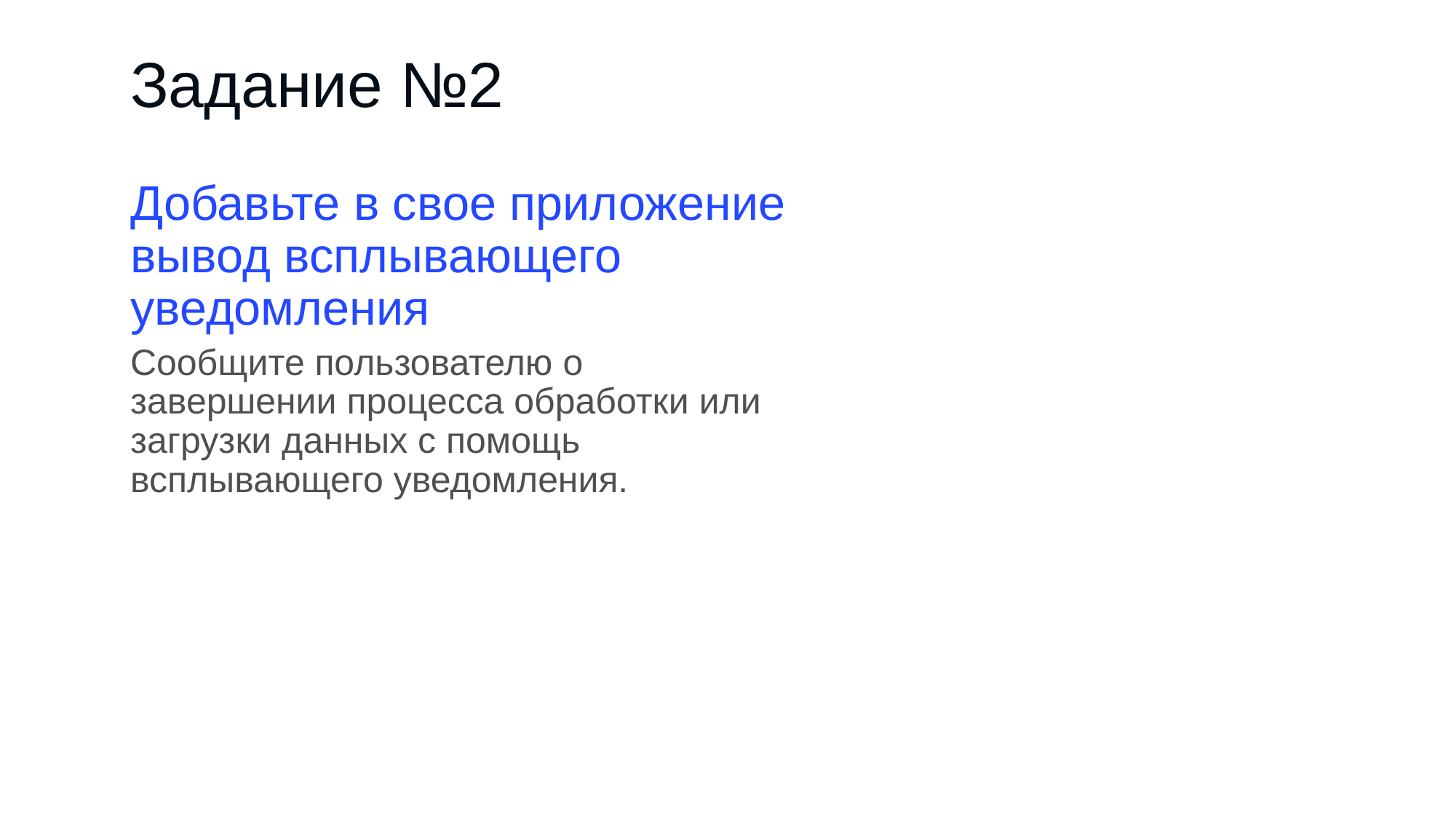

# Задание №2
Добавьте в свое приложение вывод всплывающего уведомления
Сообщите пользователю о завершении процесса обработки или загрузки данных с помощь всплывающего уведомления.